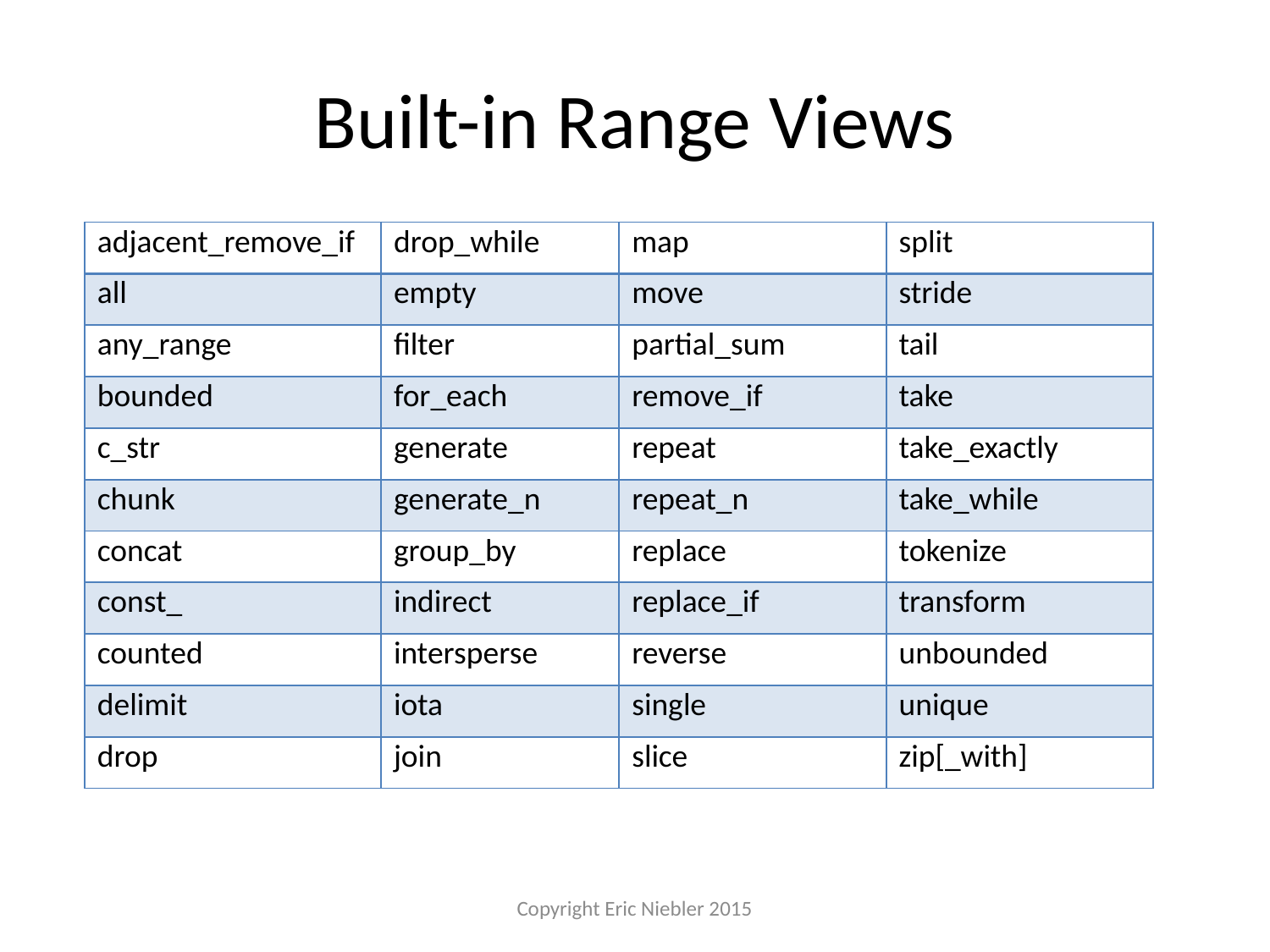

# Built-in Range Views
| adjacent\_remove\_if | drop\_while | map | split |
| --- | --- | --- | --- |
| all | empty | move | stride |
| any\_range | filter | partial\_sum | tail |
| bounded | for\_each | remove\_if | take |
| c\_str | generate | repeat | take\_exactly |
| chunk | generate\_n | repeat\_n | take\_while |
| concat | group\_by | replace | tokenize |
| const\_ | indirect | replace\_if | transform |
| counted | intersperse | reverse | unbounded |
| delimit | iota | single | unique |
| drop | join | slice | zip[\_with] |
Copyright Eric Niebler 2015